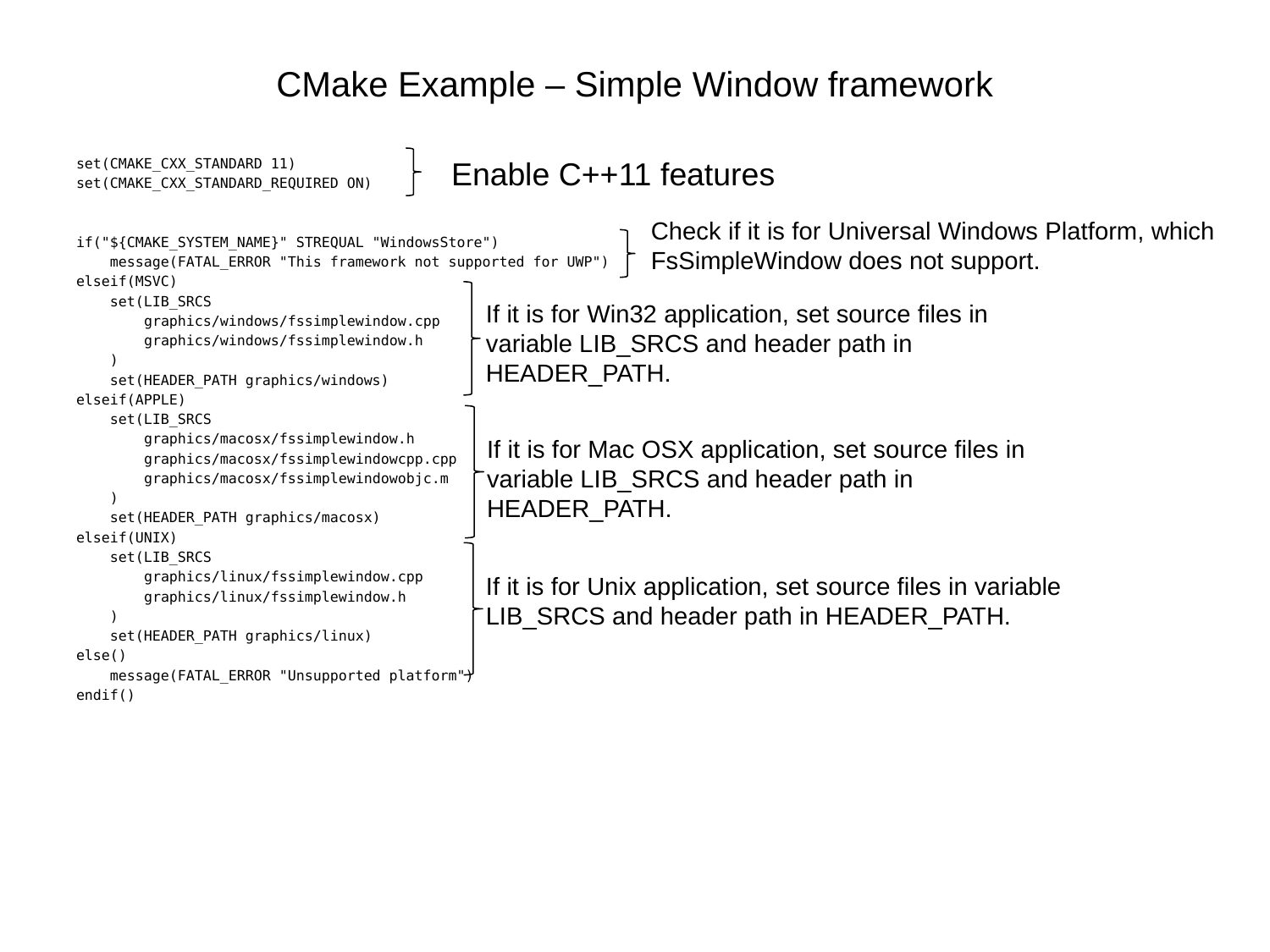

# CMake Example – Simple Window framework
set(CMAKE_CXX_STANDARD 11)
set(CMAKE_CXX_STANDARD_REQUIRED ON)

if("${CMAKE_SYSTEM_NAME}" STREQUAL "WindowsStore")
    message(FATAL_ERROR "This framework not supported for UWP")
elseif(MSVC)
    set(LIB_SRCS
        graphics/windows/fssimplewindow.cpp
        graphics/windows/fssimplewindow.h
    )
    set(HEADER_PATH graphics/windows)
elseif(APPLE)
    set(LIB_SRCS
        graphics/macosx/fssimplewindow.h
        graphics/macosx/fssimplewindowcpp.cpp
        graphics/macosx/fssimplewindowobjc.m
    )
    set(HEADER_PATH graphics/macosx)
elseif(UNIX)
    set(LIB_SRCS
        graphics/linux/fssimplewindow.cpp
        graphics/linux/fssimplewindow.h
    )
    set(HEADER_PATH graphics/linux)
else()
    message(FATAL_ERROR "Unsupported platform")
endif()

Enable C++11 features
Check if it is for Universal Windows Platform, which FsSimpleWindow does not support.

If it is for Win32 application, set source files in variable LIB_SRCS and header path in HEADER_PATH.

If it is for Mac OSX application, set source files in variable LIB_SRCS and header path in HEADER_PATH.

If it is for Unix application, set source files in variable LIB_SRCS and header path in HEADER_PATH.